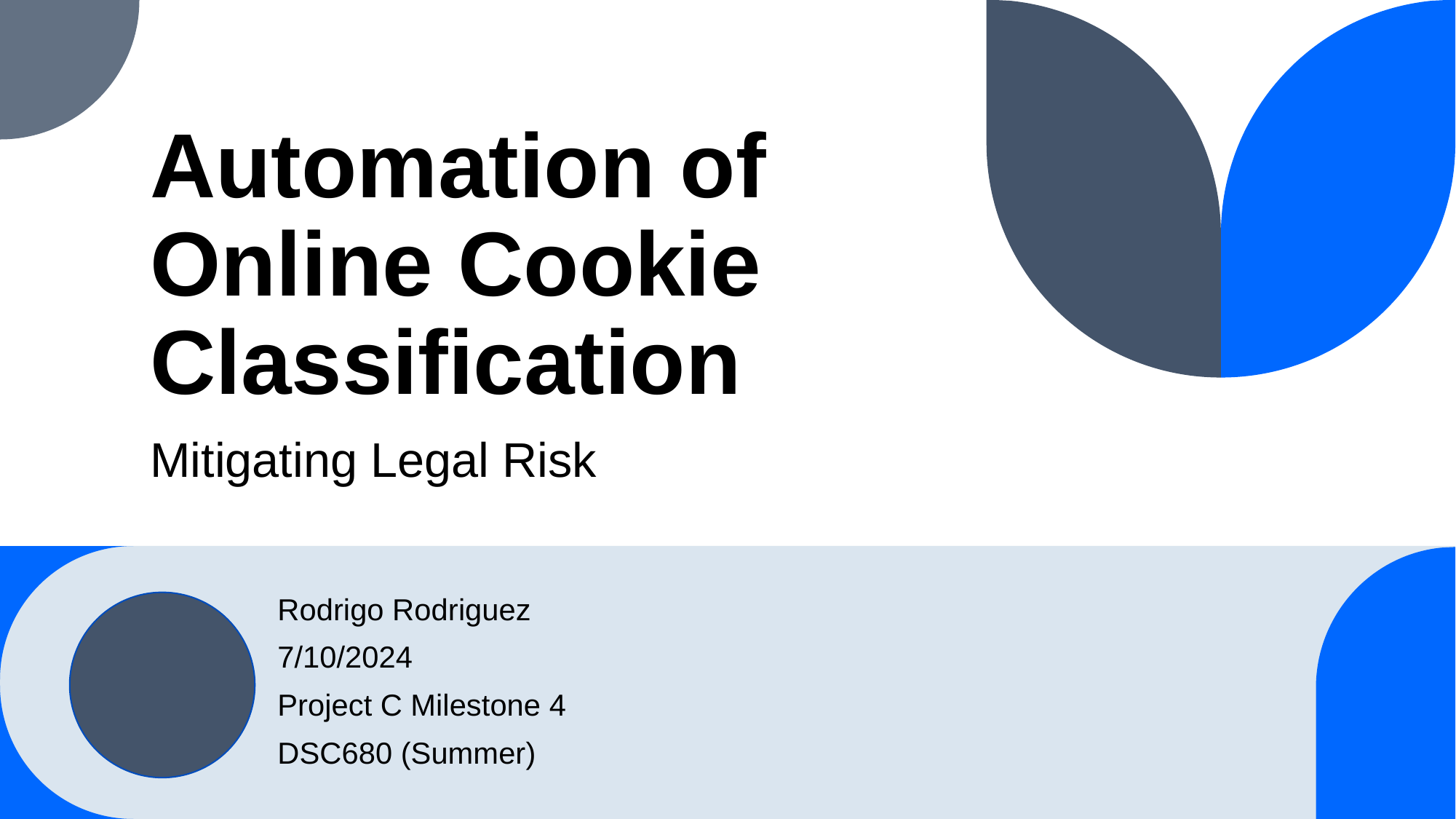

# Automation of Online Cookie Classification
Mitigating Legal Risk
Rodrigo Rodriguez
7/10/2024
Project C Milestone 4
DSC680 (Summer)